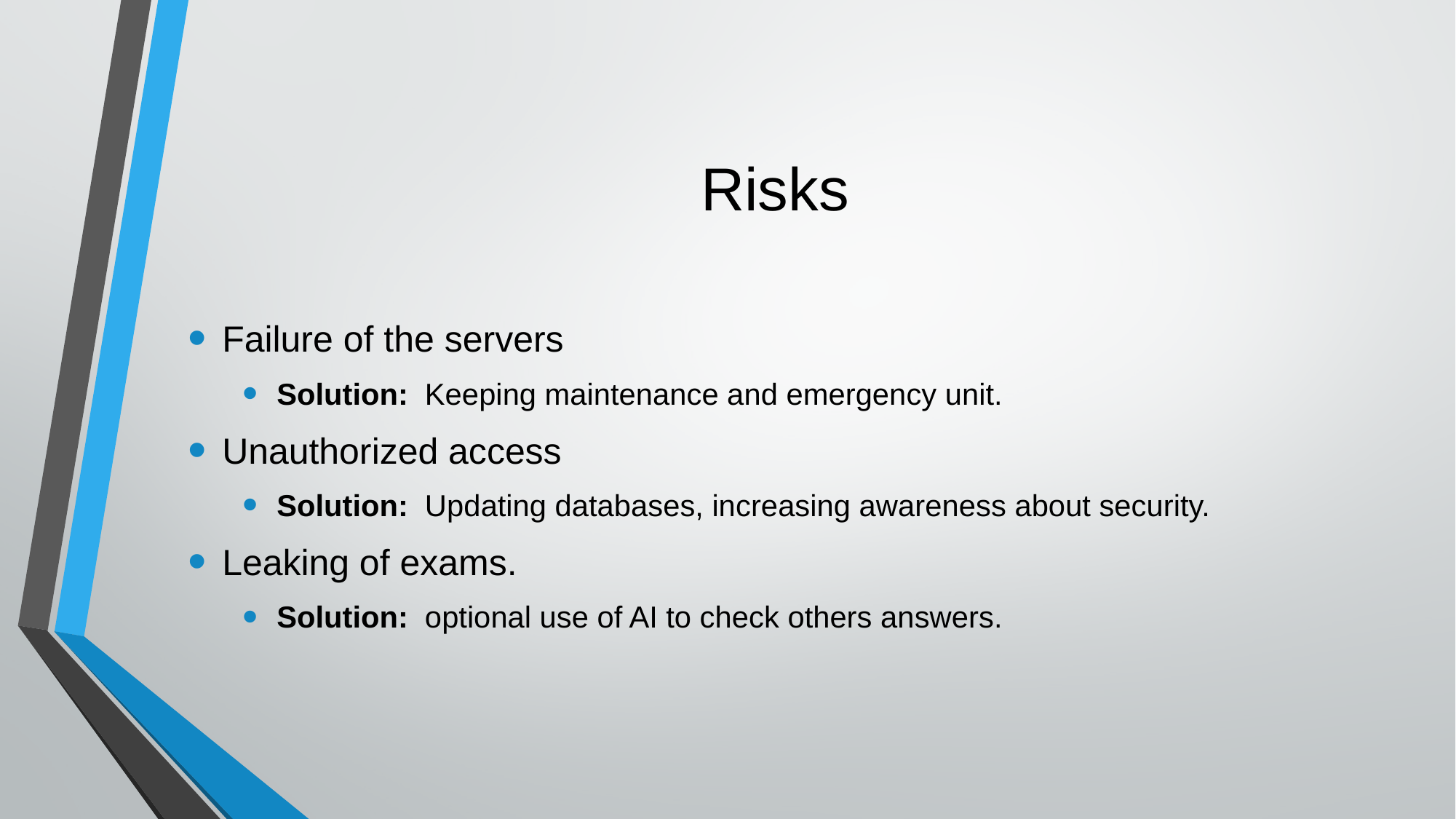

# Risks
Failure of the servers
Solution:  Keeping maintenance and emergency unit.
Unauthorized access
Solution:  Updating databases, increasing awareness about security.
Leaking of exams.
Solution:  optional use of AI to check others answers.